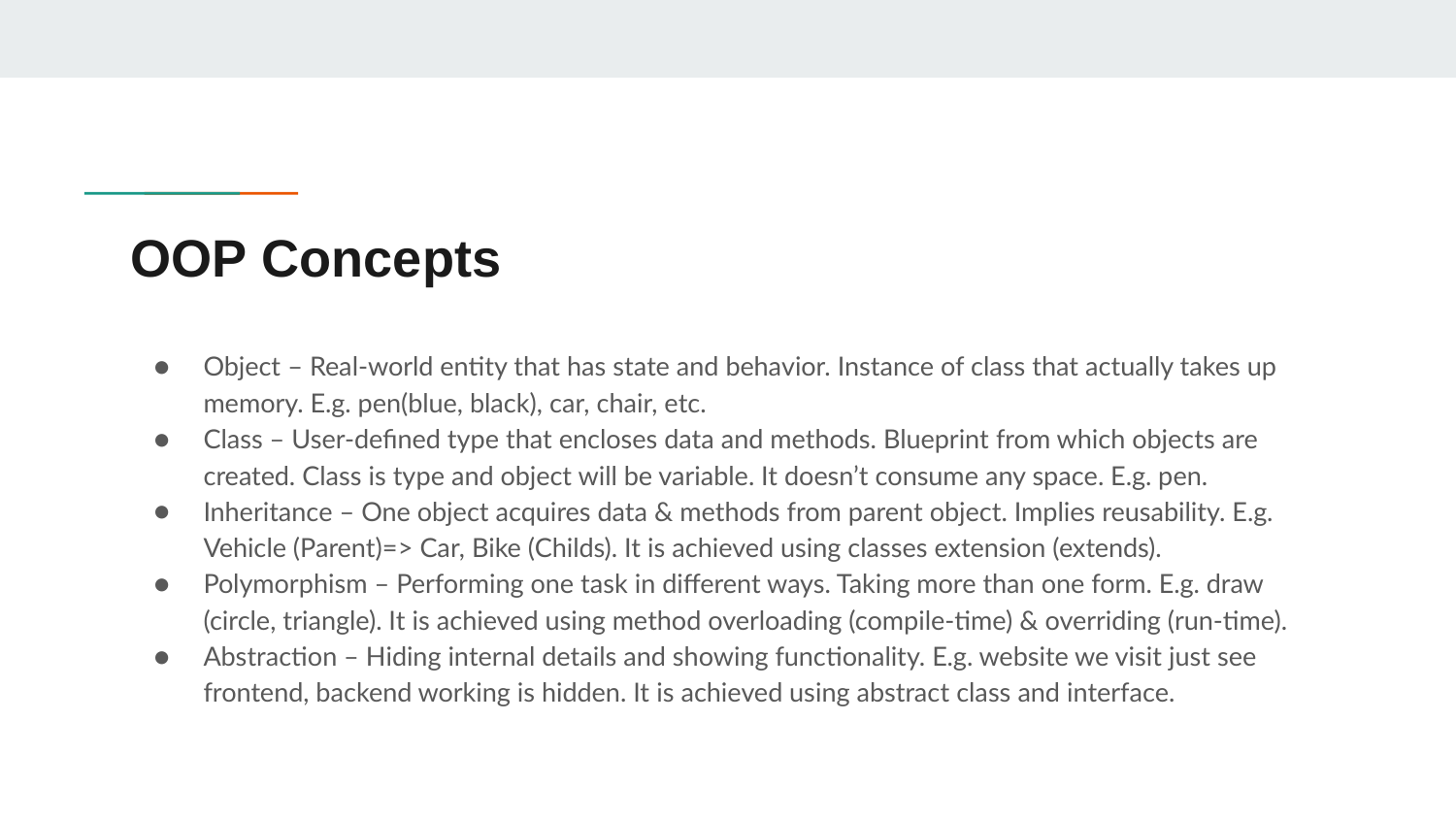

# OOP Concepts
Object – Real-world entity that has state and behavior. Instance of class that actually takes up memory. E.g. pen(blue, black), car, chair, etc.
Class – User-defined type that encloses data and methods. Blueprint from which objects are created. Class is type and object will be variable. It doesn’t consume any space. E.g. pen.
Inheritance – One object acquires data & methods from parent object. Implies reusability. E.g. Vehicle (Parent)=> Car, Bike (Childs). It is achieved using classes extension (extends).
Polymorphism – Performing one task in different ways. Taking more than one form. E.g. draw (circle, triangle). It is achieved using method overloading (compile-time) & overriding (run-time).
Abstraction – Hiding internal details and showing functionality. E.g. website we visit just see frontend, backend working is hidden. It is achieved using abstract class and interface.